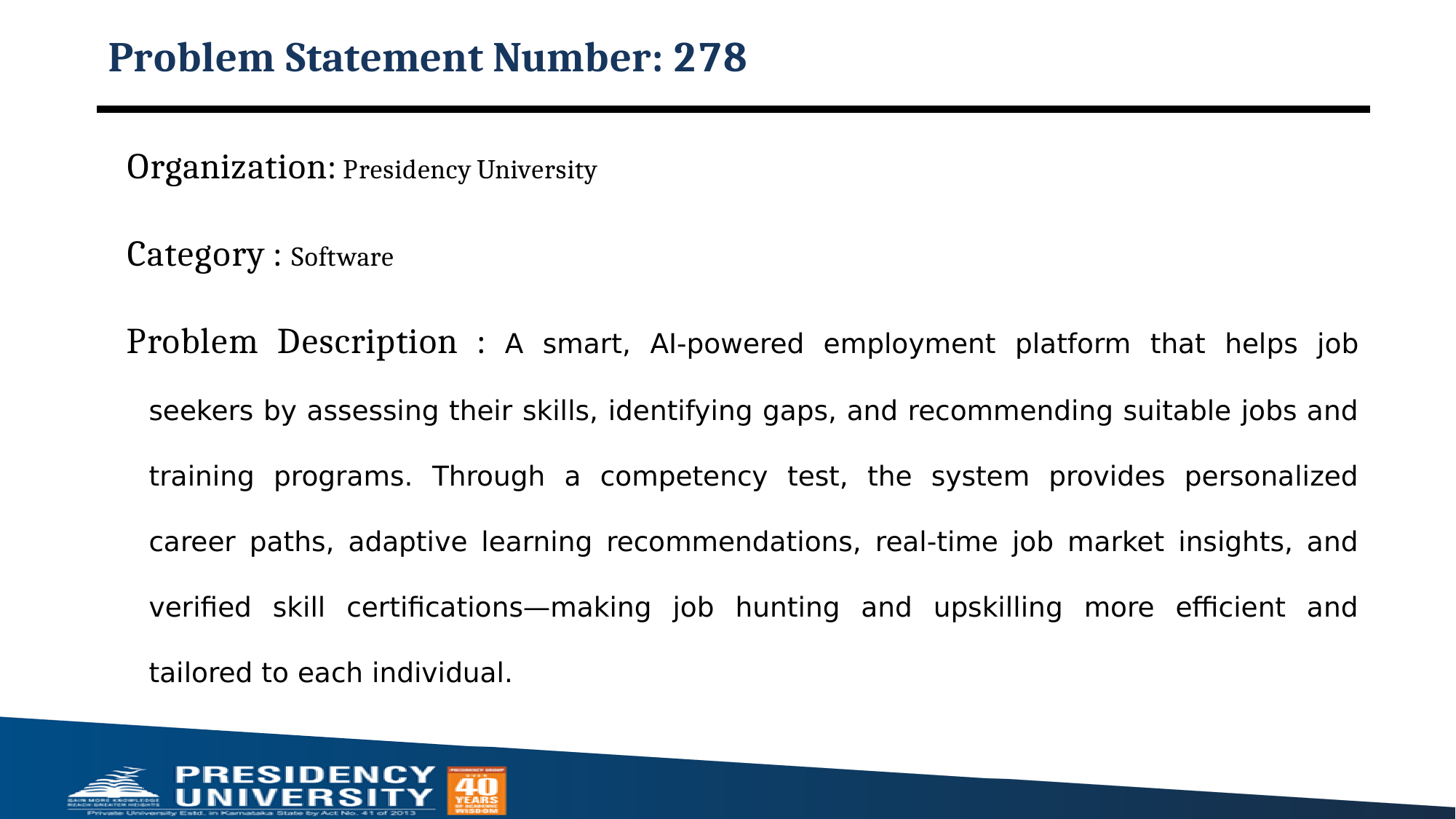

# Problem Statement Number: 278
Organization: Presidency University
Category : Software
Problem Description : A smart, AI-powered employment platform that helps job seekers by assessing their skills, identifying gaps, and recommending suitable jobs and training programs. Through a competency test, the system provides personalized career paths, adaptive learning recommendations, real-time job market insights, and verified skill certifications—making job hunting and upskilling more efficient and tailored to each individual.